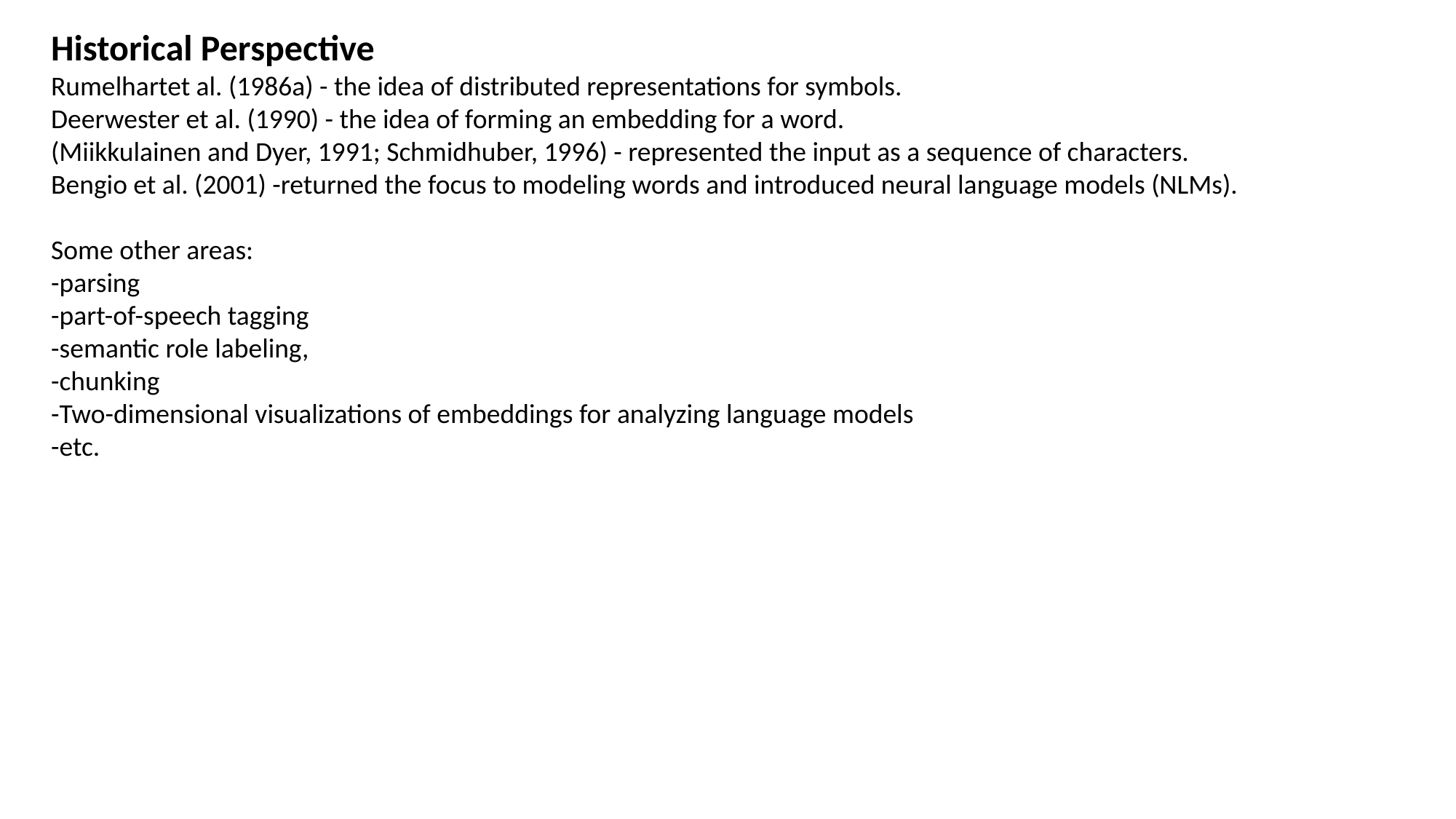

Historical Perspective
Rumelhartet al. (1986a) - the idea of distributed representations for symbols.
Deerwester et al. (1990) - the idea of forming an embedding for a word.
(Miikkulainen and Dyer, 1991; Schmidhuber, 1996) - represented the input as a sequence of characters.
Bengio et al. (2001) -returned the focus to modeling words and introduced neural language models (NLMs).
Some other areas:
-parsing
-part-of-speech tagging
-semantic role labeling,
-chunking
-Two-dimensional visualizations of embeddings for analyzing language models
-etc.